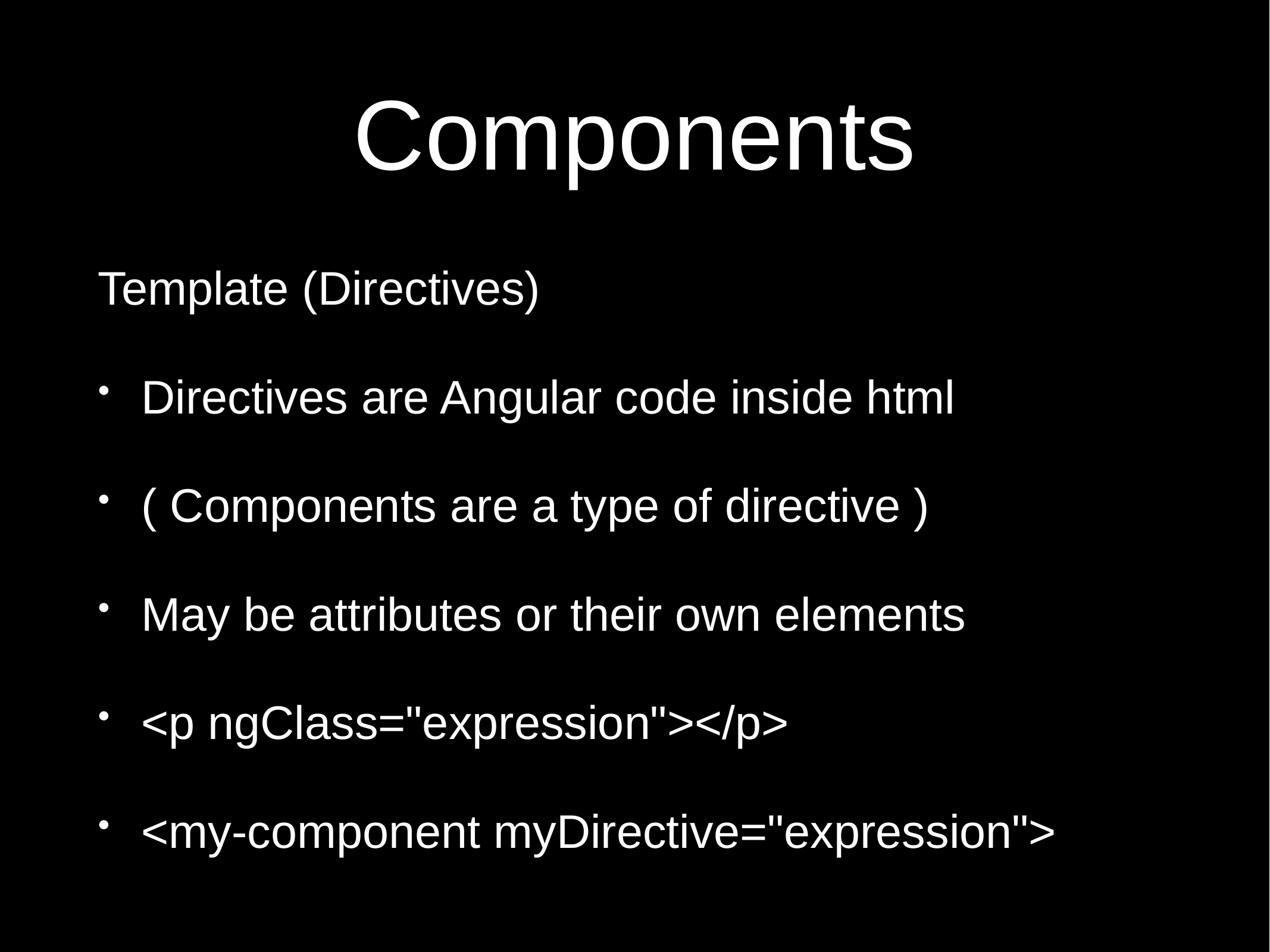

# Components
Template (Directives)
Directives are Angular code inside html
( Components are a type of directive )
May be attributes or their own elements
<p ngClass="expression"></p>
<my-component myDirective="expression">